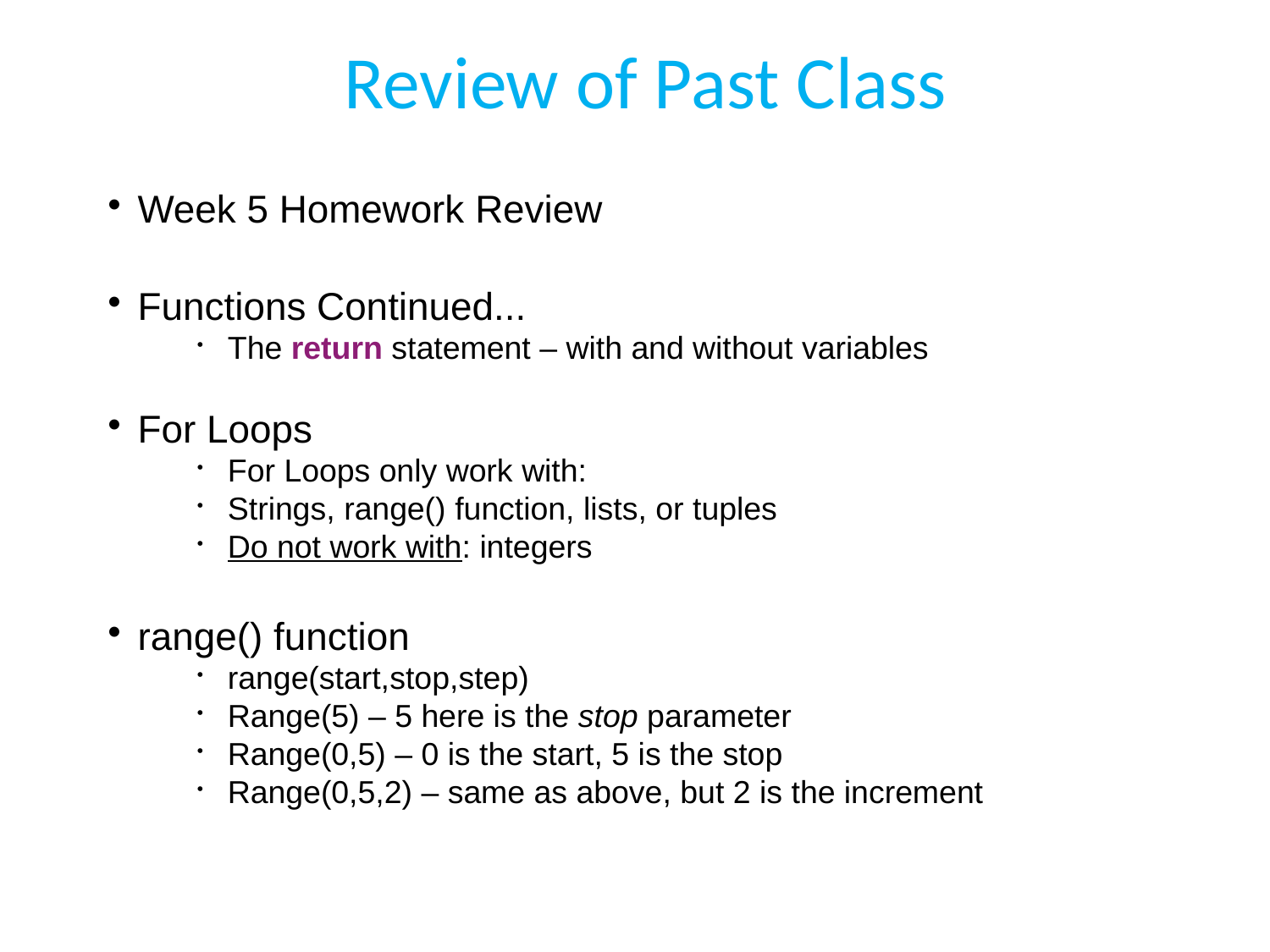

# Review of Past Class

Week 5 Homework Review

Functions Continued...
The return statement – with and without variables

For Loops
For Loops only work with:
Strings, range() function, lists, or tuples
Do not work with: integers

range() function
range(start,stop,step)
Range(5) – 5 here is the stop parameter
Range(0,5) – 0 is the start, 5 is the stop
Range(0,5,2) – same as above, but 2 is the increment